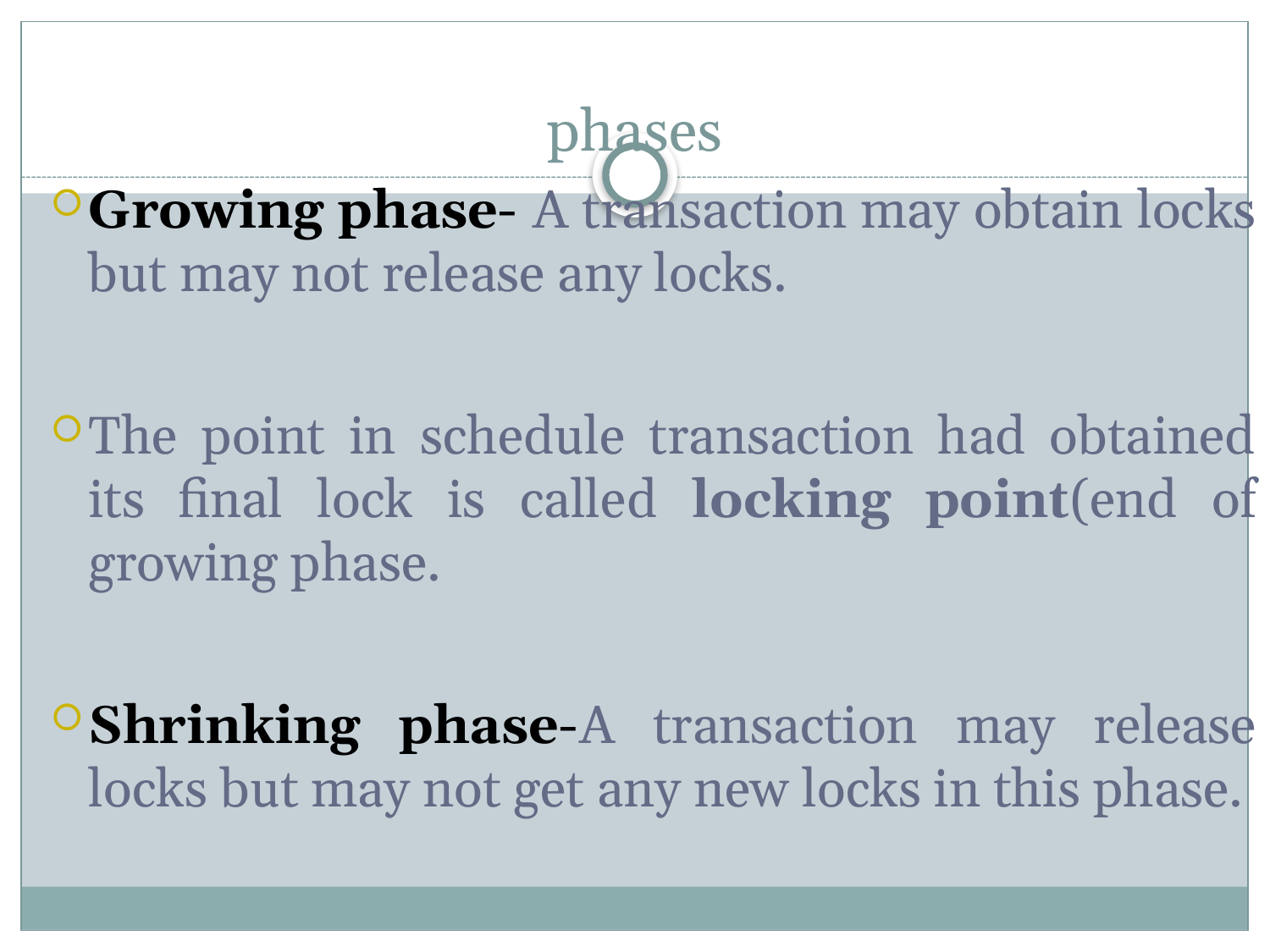

# phases
Growing phase- A transaction may obtain locks but may not release any locks.

The point in schedule transaction had obtained its final lock is called locking point(end of growing phase.

Shrinking phase-A transaction may release locks but may not get any new locks in this phase.